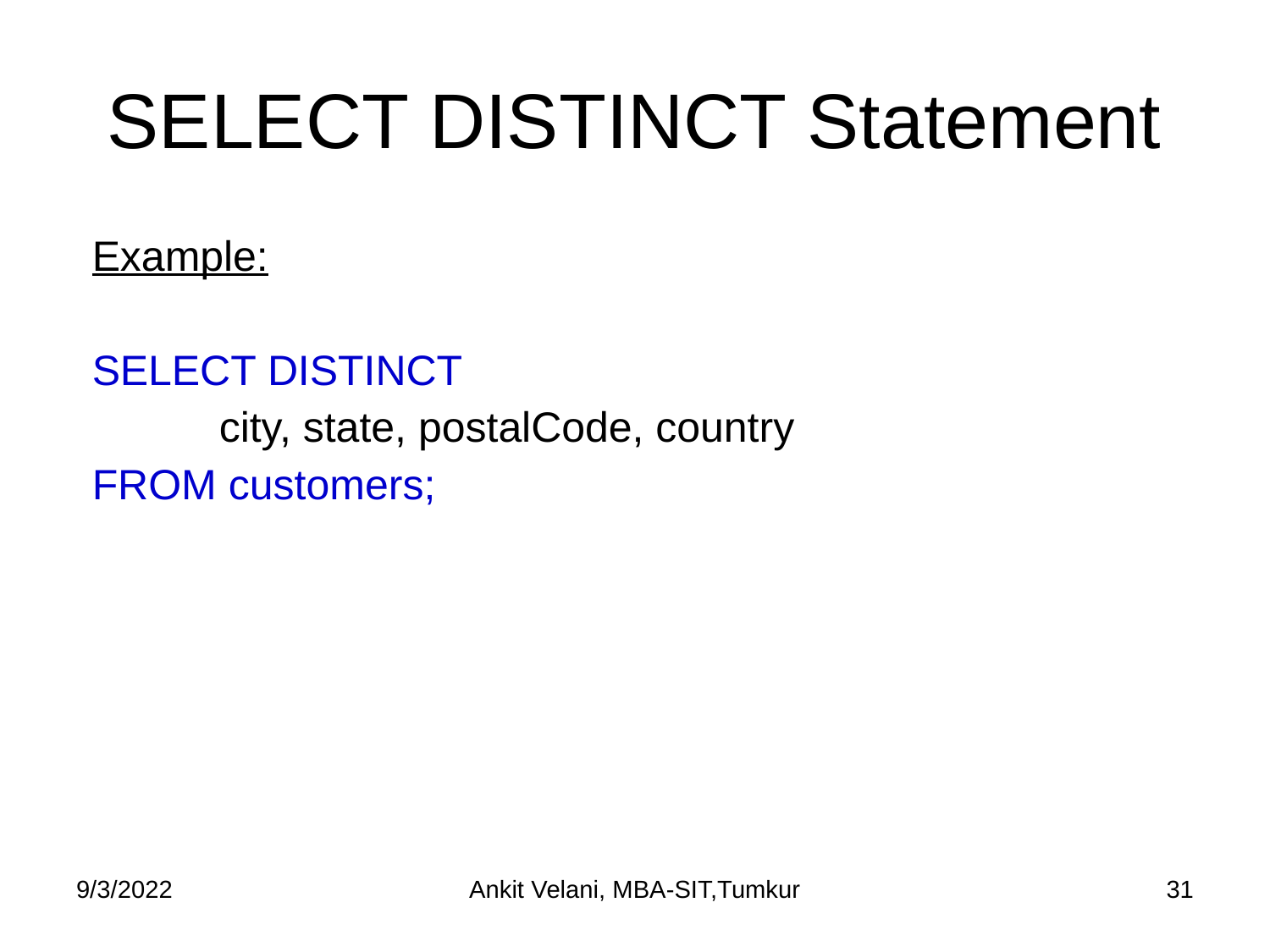

# SELECT DISTINCT Statement
Example:

SELECT DISTINCT
	city, state, postalCode, country
FROM customers;

9/3/2022
Ankit Velani, MBA-SIT,Tumkur
31